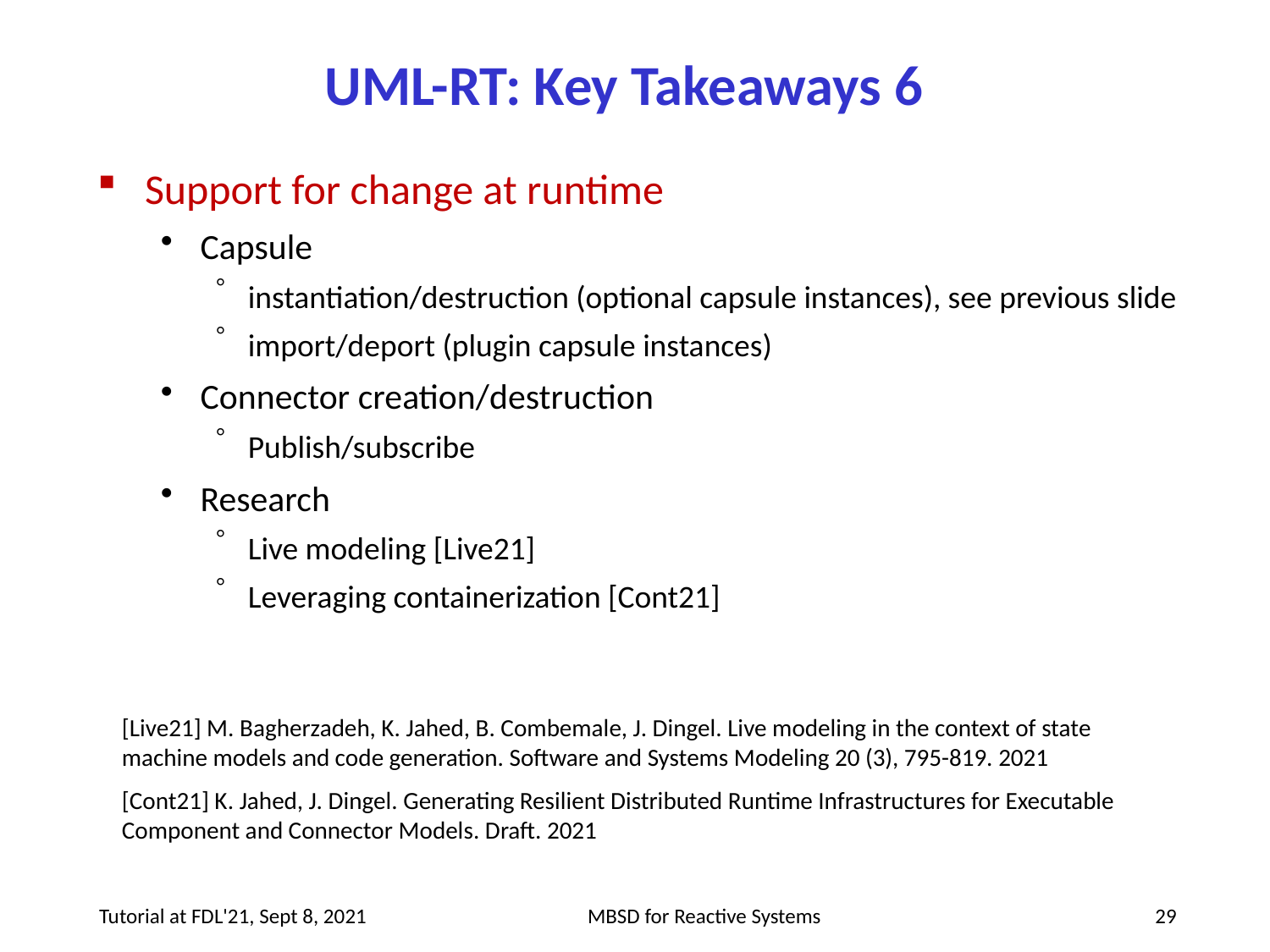

# UML-RT: Key Takeaways 6
Support for change at runtime
Capsule
instantiation/destruction (optional capsule instances), see previous slide
import/deport (plugin capsule instances)
Connector creation/destruction
Publish/subscribe
Research
Live modeling [Live21]
Leveraging containerization [Cont21]
[Live21] M. Bagherzadeh, K. Jahed, B. Combemale, J. Dingel. Live modeling in the context of state machine models and code generation. Software and Systems Modeling 20 (3), 795-819. 2021
[Cont21] K. Jahed, J. Dingel. Generating Resilient Distributed Runtime Infrastructures for Executable Component and Connector Models. Draft. 2021
MBSD for Reactive Systems
Tutorial at FDL'21, Sept 8, 2021
29